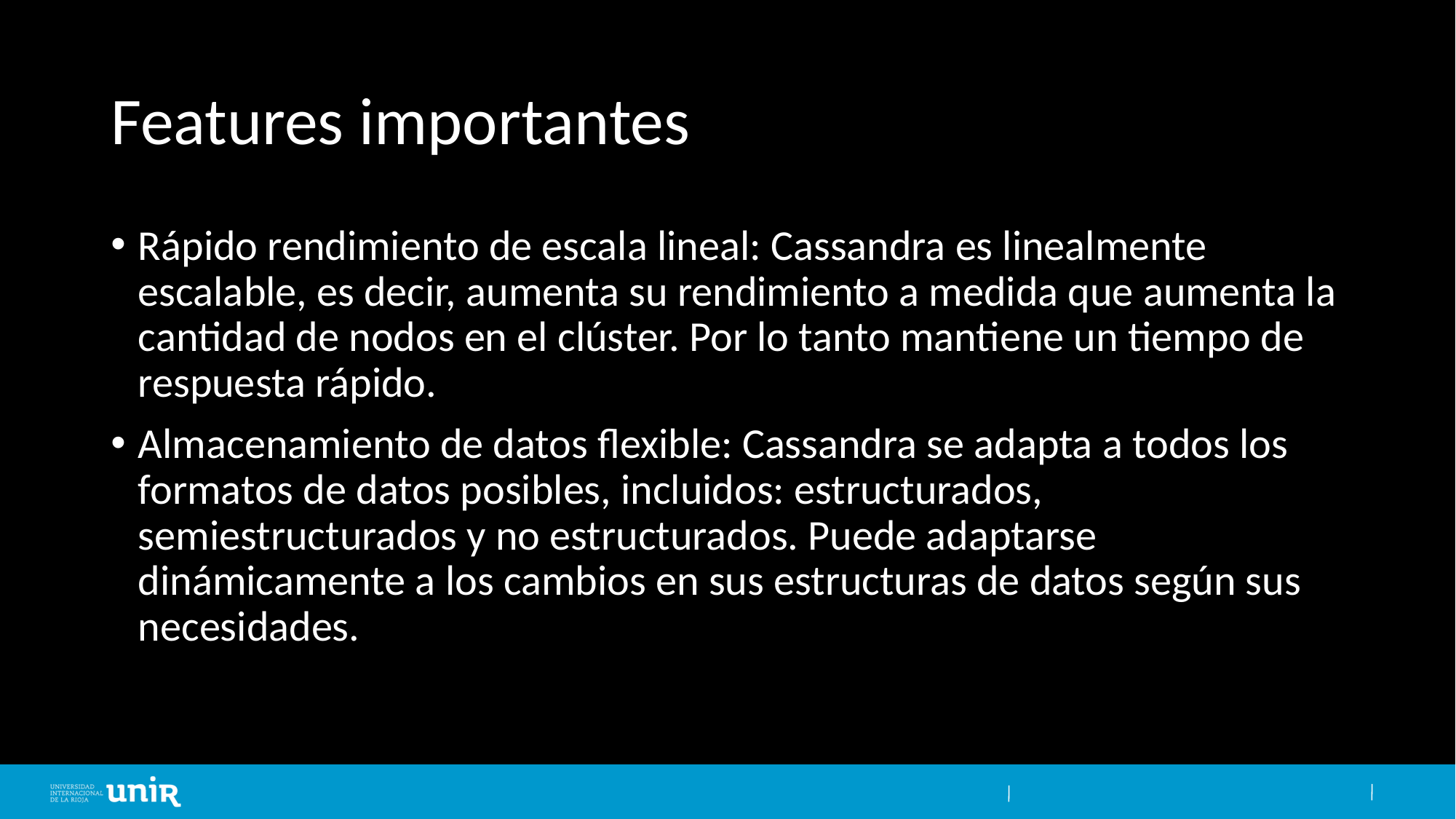

# Features importantes
Rápido rendimiento de escala lineal: Cassandra es linealmente escalable, es decir, aumenta su rendimiento a medida que aumenta la cantidad de nodos en el clúster. Por lo tanto mantiene un tiempo de respuesta rápido.
Almacenamiento de datos flexible: Cassandra se adapta a todos los formatos de datos posibles, incluidos: estructurados, semiestructurados y no estructurados. Puede adaptarse dinámicamente a los cambios en sus estructuras de datos según sus necesidades.